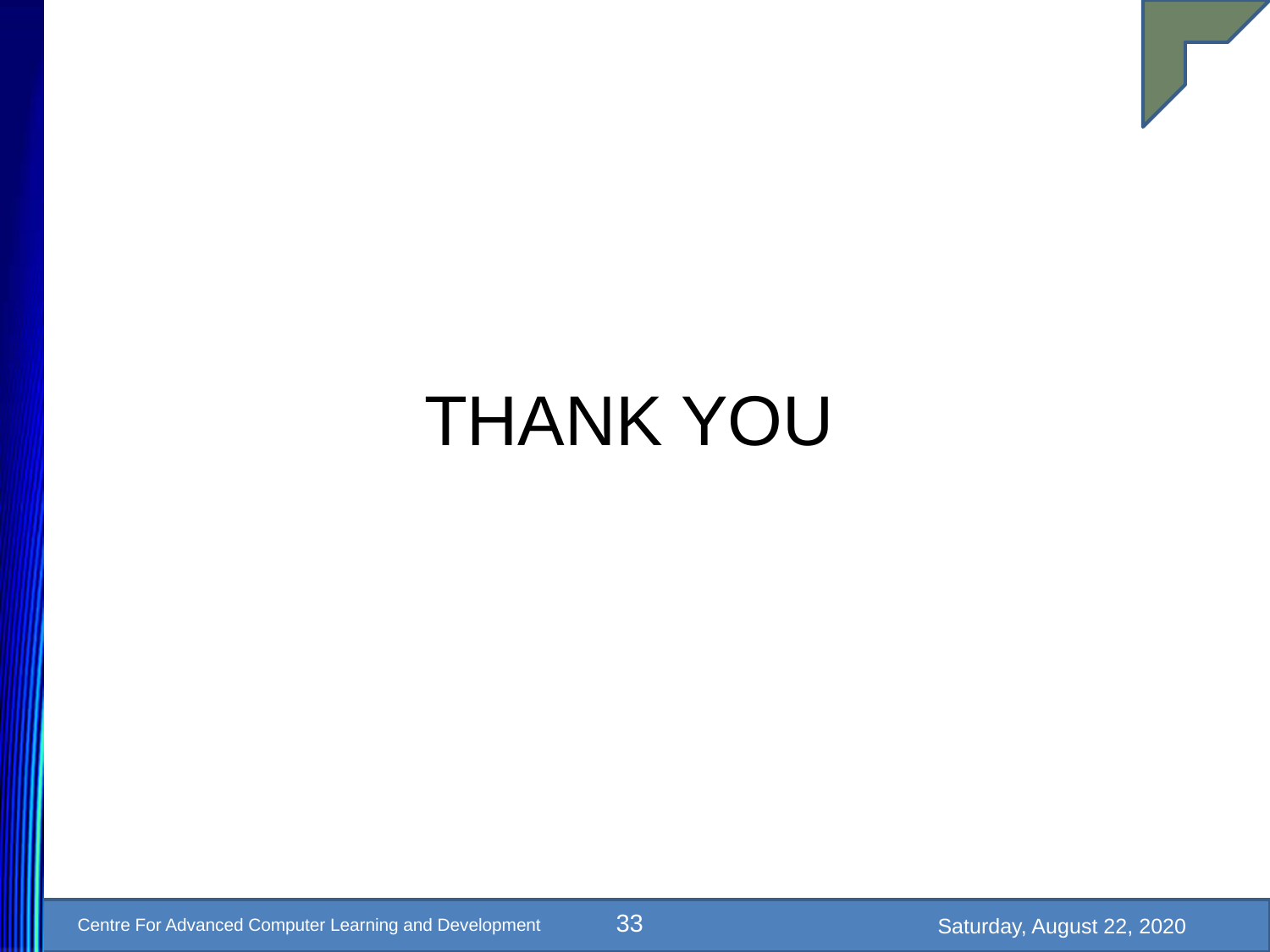

THANK YOU
33
Saturday, August 22, 2020